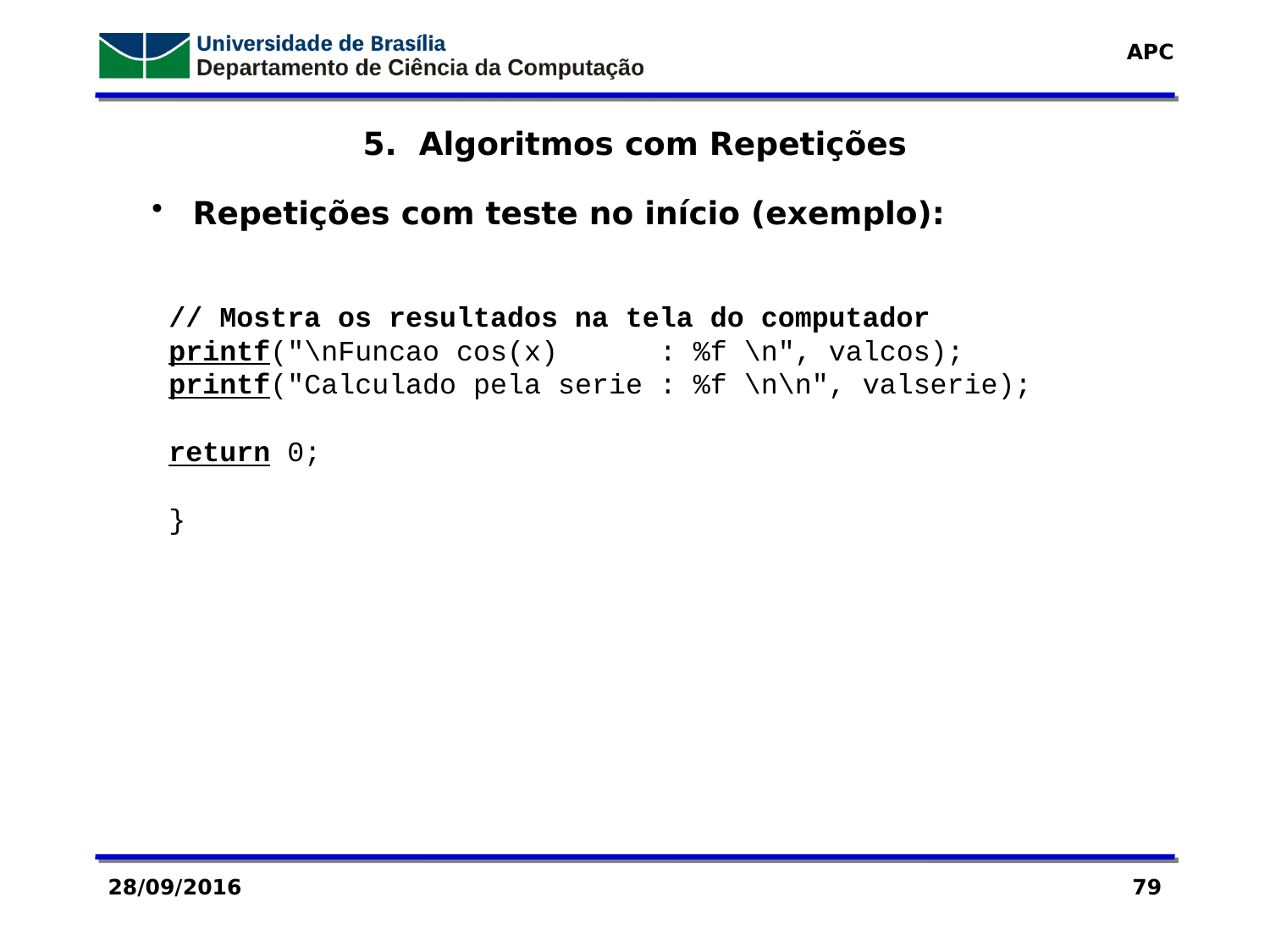

5.  Algoritmos com Repetições
 Repetições com teste no início (exemplo):

 // Mostra os resultados na tela do computador
 printf("\nFuncao cos(x)      : %f \n", valcos);
 printf("Calculado pela serie : %f \n\n", valserie);

 return 0;

 }
28/09/2016
79